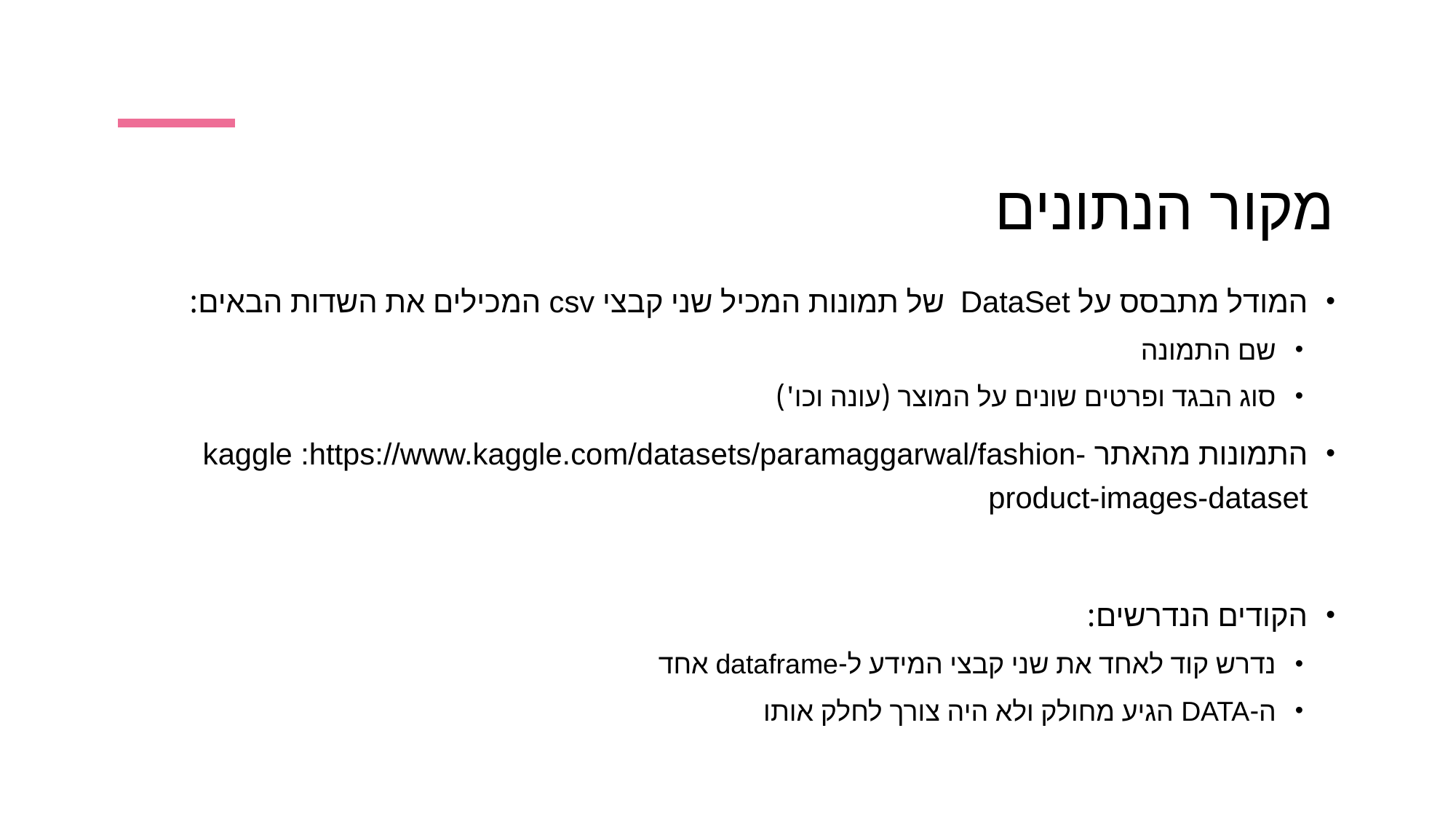

# מקור הנתונים
המודל מתבסס על DataSet  של תמונות המכיל שני קבצי csv המכילים את השדות הבאים:
שם התמונה
סוג הבגד ופרטים שונים על המוצר (עונה וכו')
התמונות מהאתר kaggle :https://www.kaggle.com/datasets/paramaggarwal/fashion-product-images-dataset

הקודים הנדרשים:
נדרש קוד לאחד את שני קבצי המידע ל-dataframe אחד
ה-DATA הגיע מחולק ולא היה צורך לחלק אותו